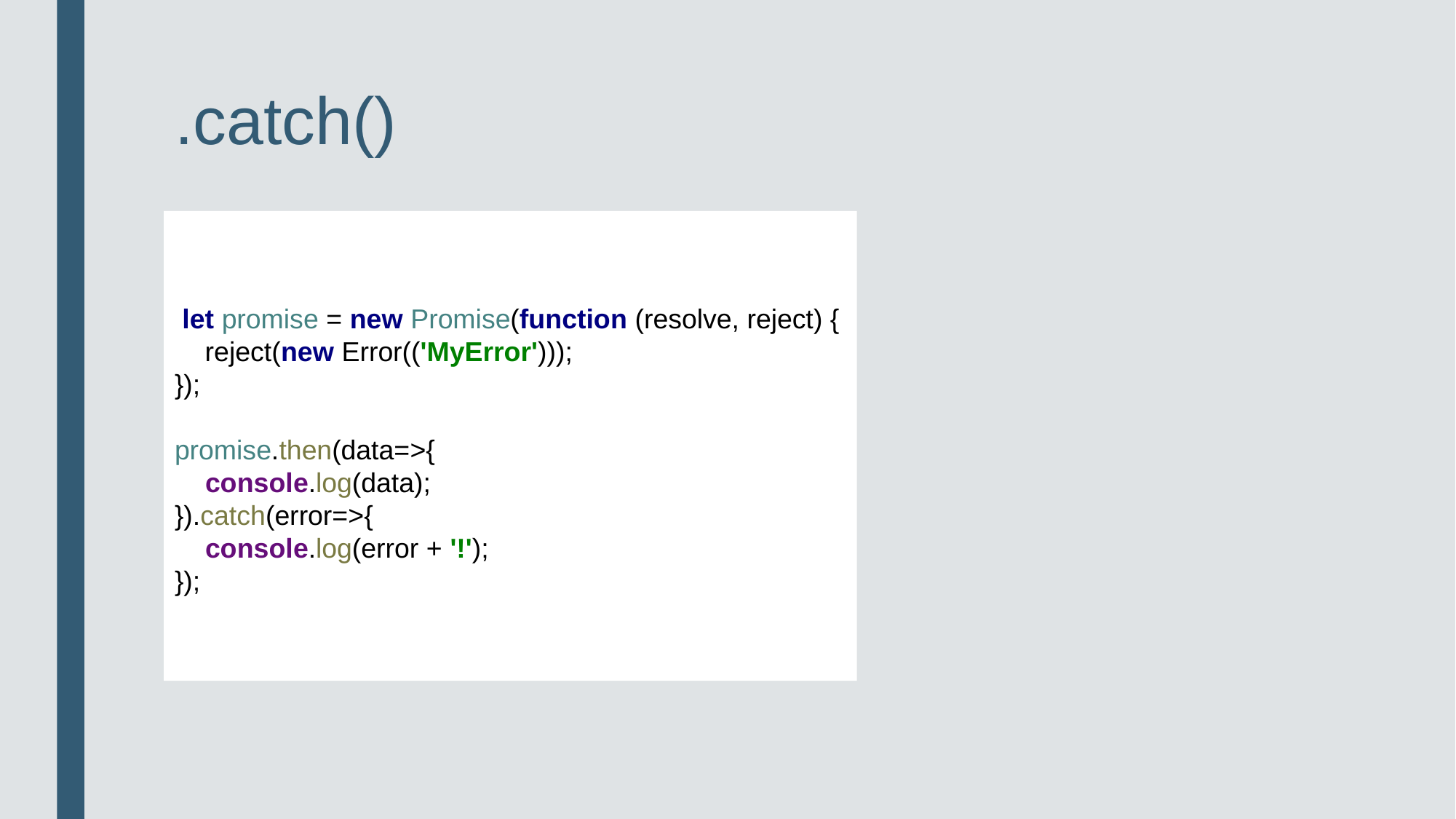

# .catch()
 let promise = new Promise(function (resolve, reject) {
    reject(new Error(('MyError')));
});
promise.then(data=>{
    console.log(data);
}).catch(error=>{
    console.log(error + '!');
});